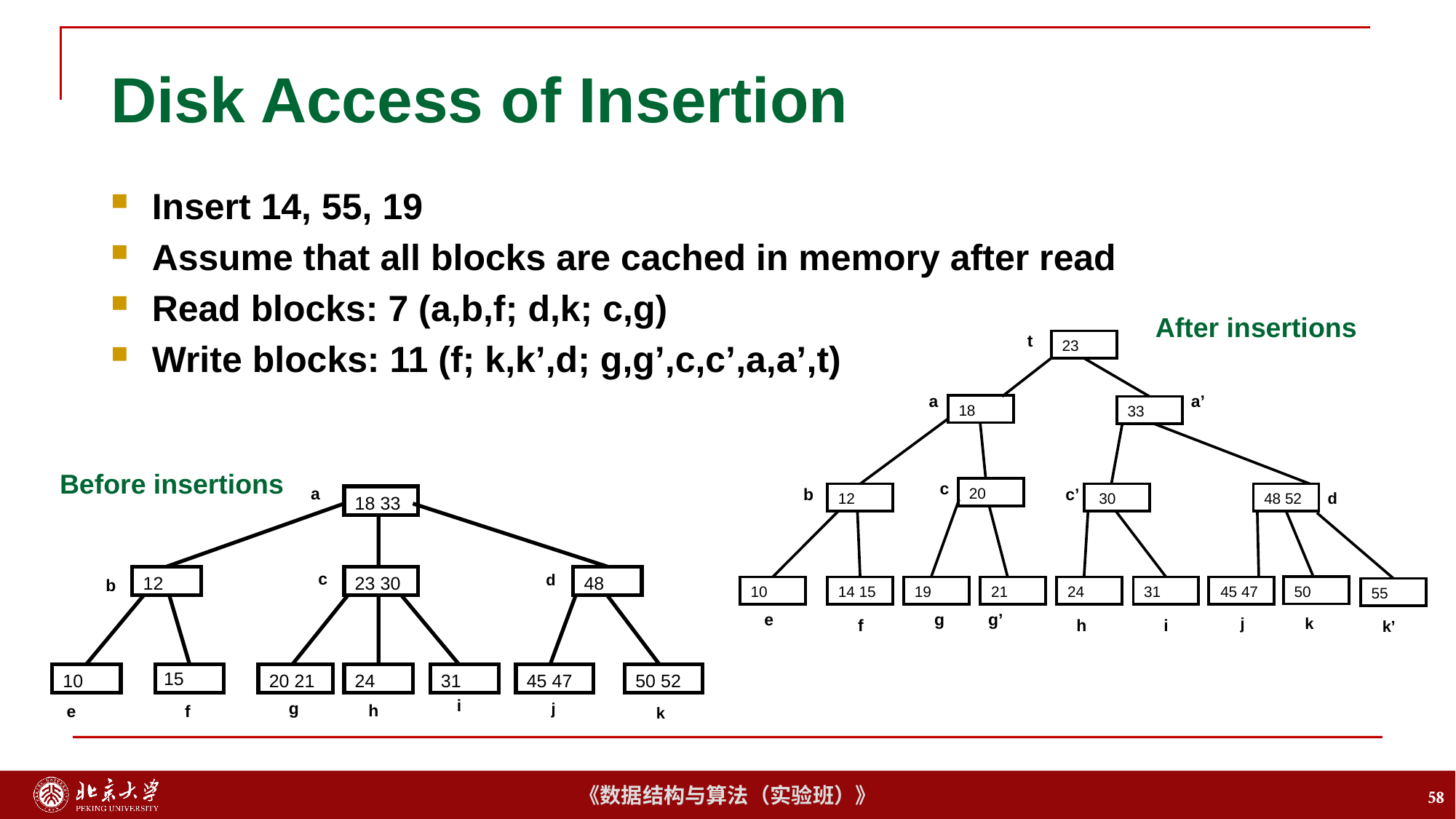

# Disk Access of Insertion
Insert 14, 55, 19
Assume that all blocks are cached in memory after read
Read blocks: 7 (a,b,f; d,k; c,g)
Write blocks: 11 (f; k,k’,d; g,g’,c,c’,a,a’,t)

After insertions
t
23

a’
a
18
33

c
b
c’
20
d
12
 30
48 52

50
45 47
10
14 15
19
21
24
31
55
e
g
g’
j
k
h
i
f
k’
Before insertions
a
18 33

12
23 30
48

15
10

20 21
24
31
45 47
50 52
c
d
b
i
g
j
h
e
f
k
58